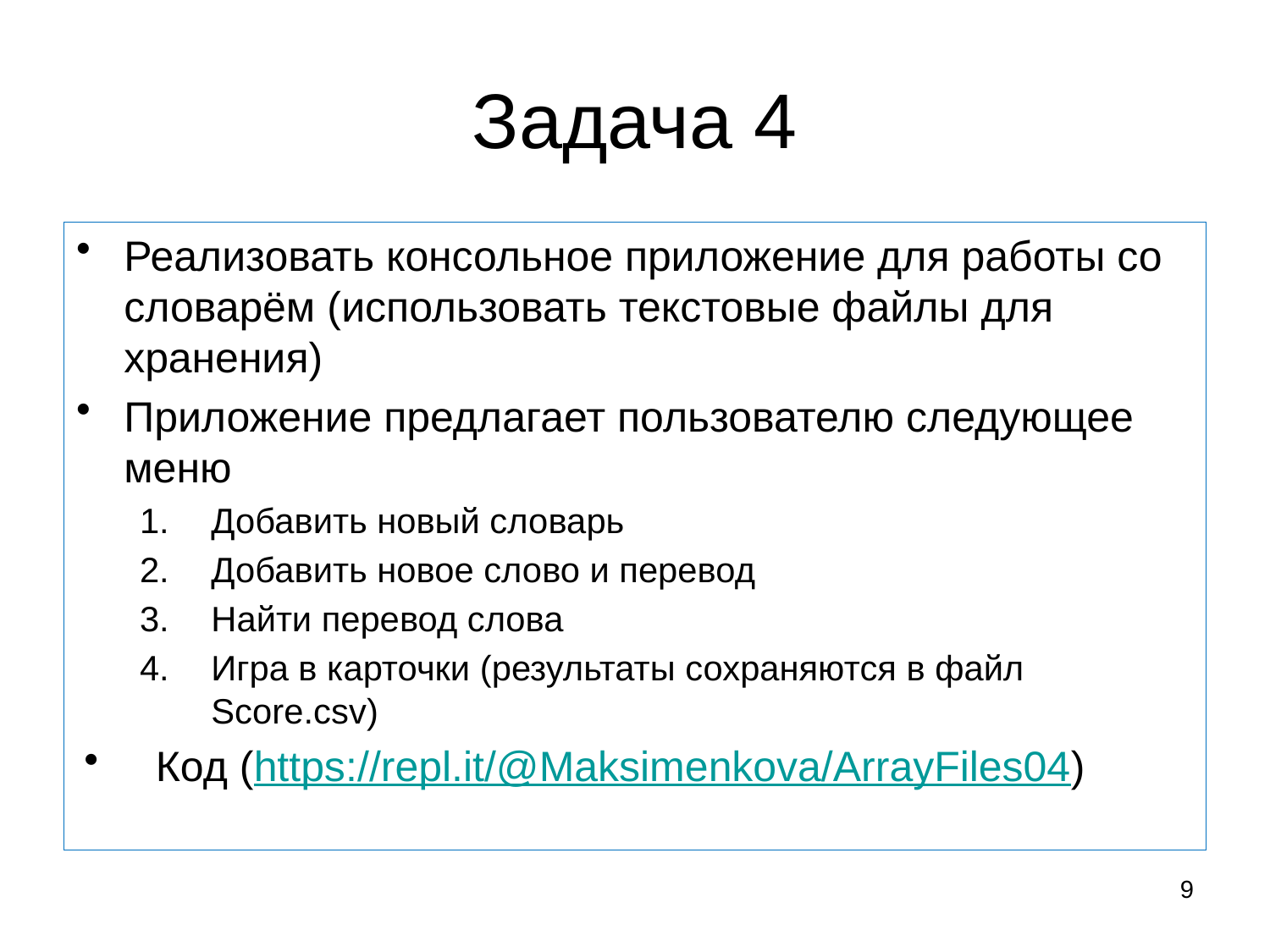

# Задача 4
Реализовать консольное приложение для работы со словарём (использовать текстовые файлы для хранения)
Приложение предлагает пользователю следующее меню
Добавить новый словарь
Добавить новое слово и перевод
Найти перевод слова
Игра в карточки (результаты сохраняются в файл Score.csv)
Код (https://repl.it/@Maksimenkova/ArrayFiles04)
9